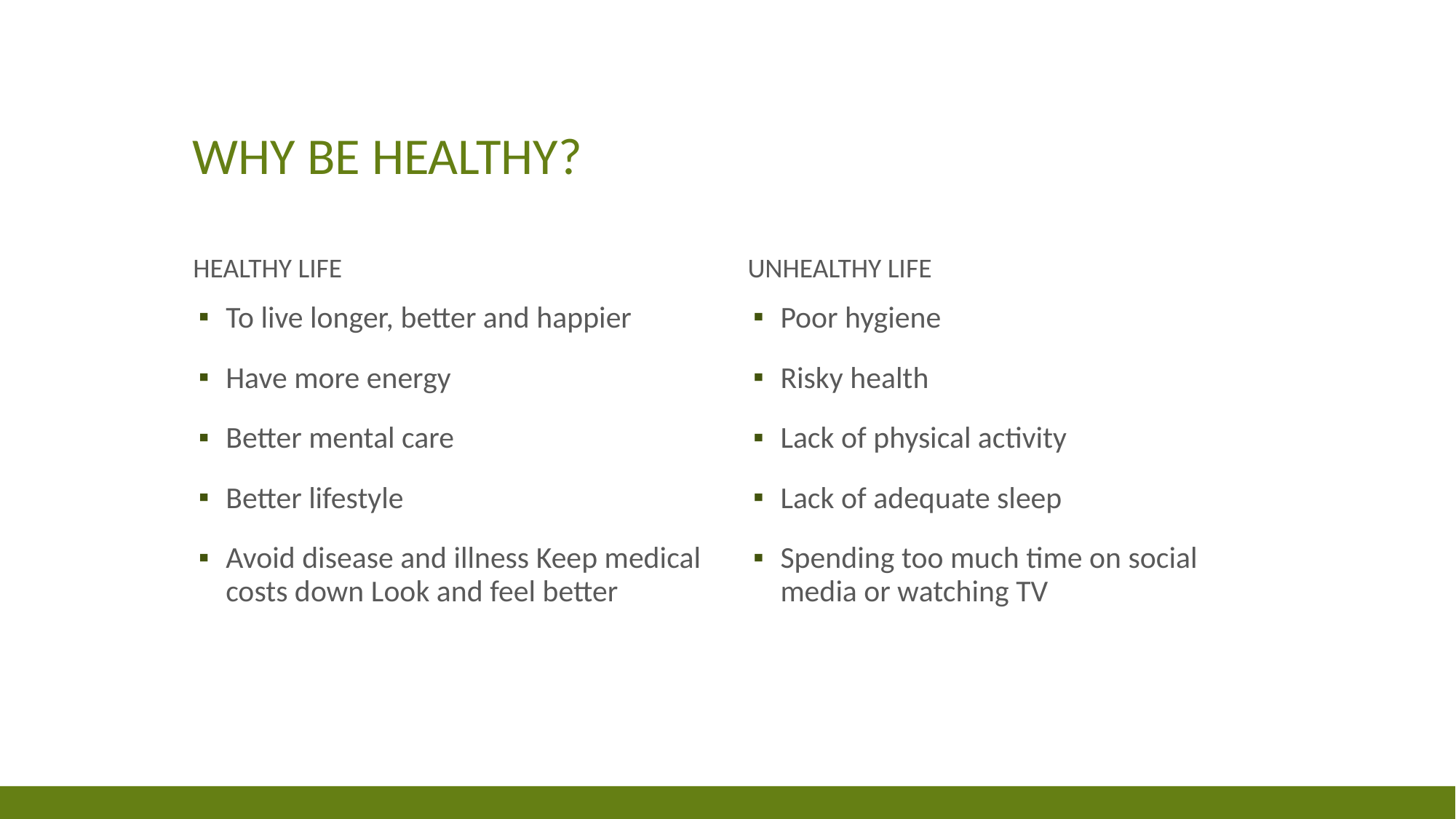

# Why be healthy?
Healthy life
Unhealthy life
To live longer, better and happier
Have more energy
Better mental care
Better lifestyle
Avoid disease and illness Keep medical costs down Look and feel better
Poor hygiene
Risky health
Lack of physical activity
Lack of adequate sleep
Spending too much time on social media or watching TV